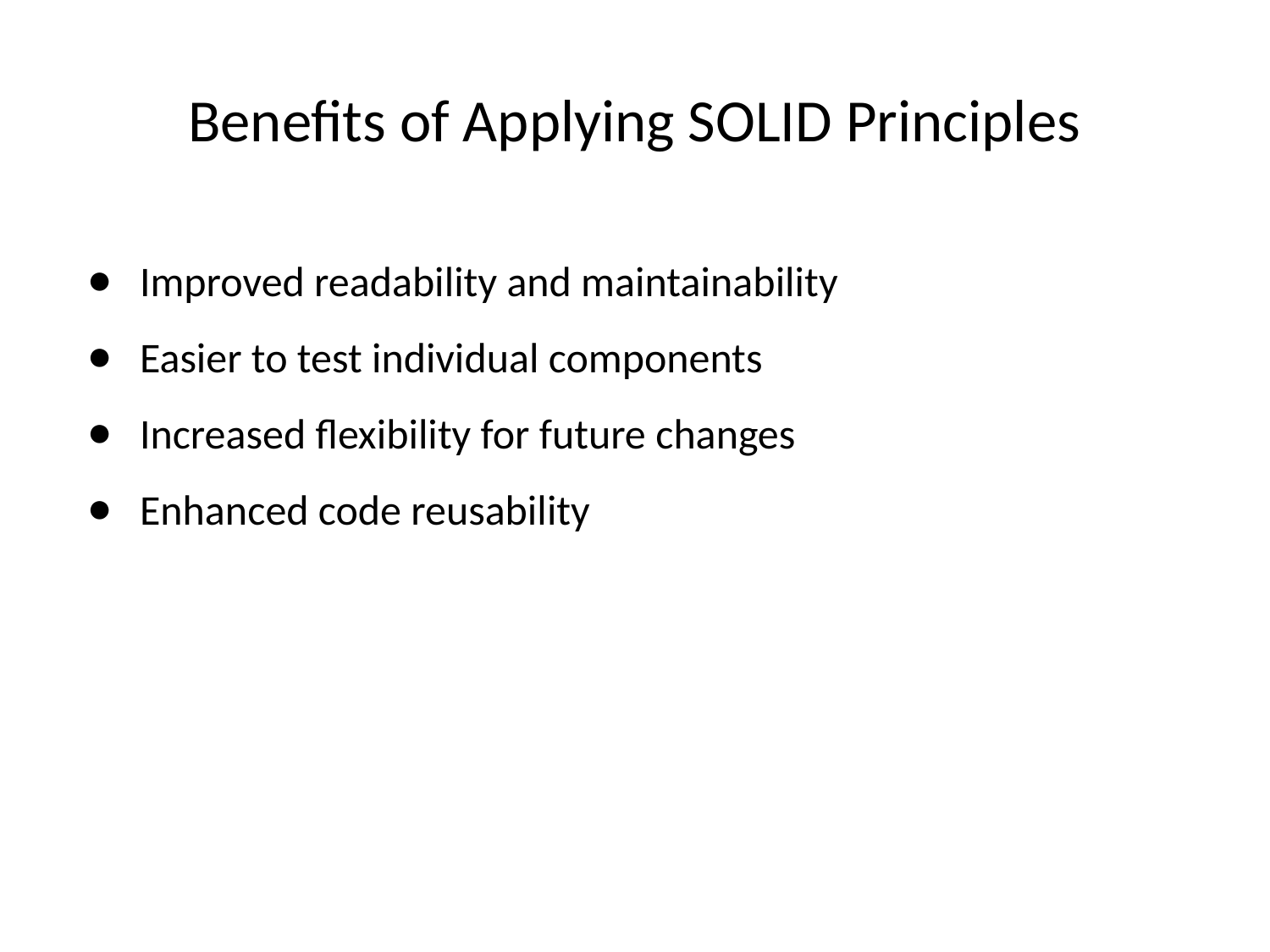

# Benefits of Applying SOLID Principles
Improved readability and maintainability
Easier to test individual components
Increased flexibility for future changes
Enhanced code reusability